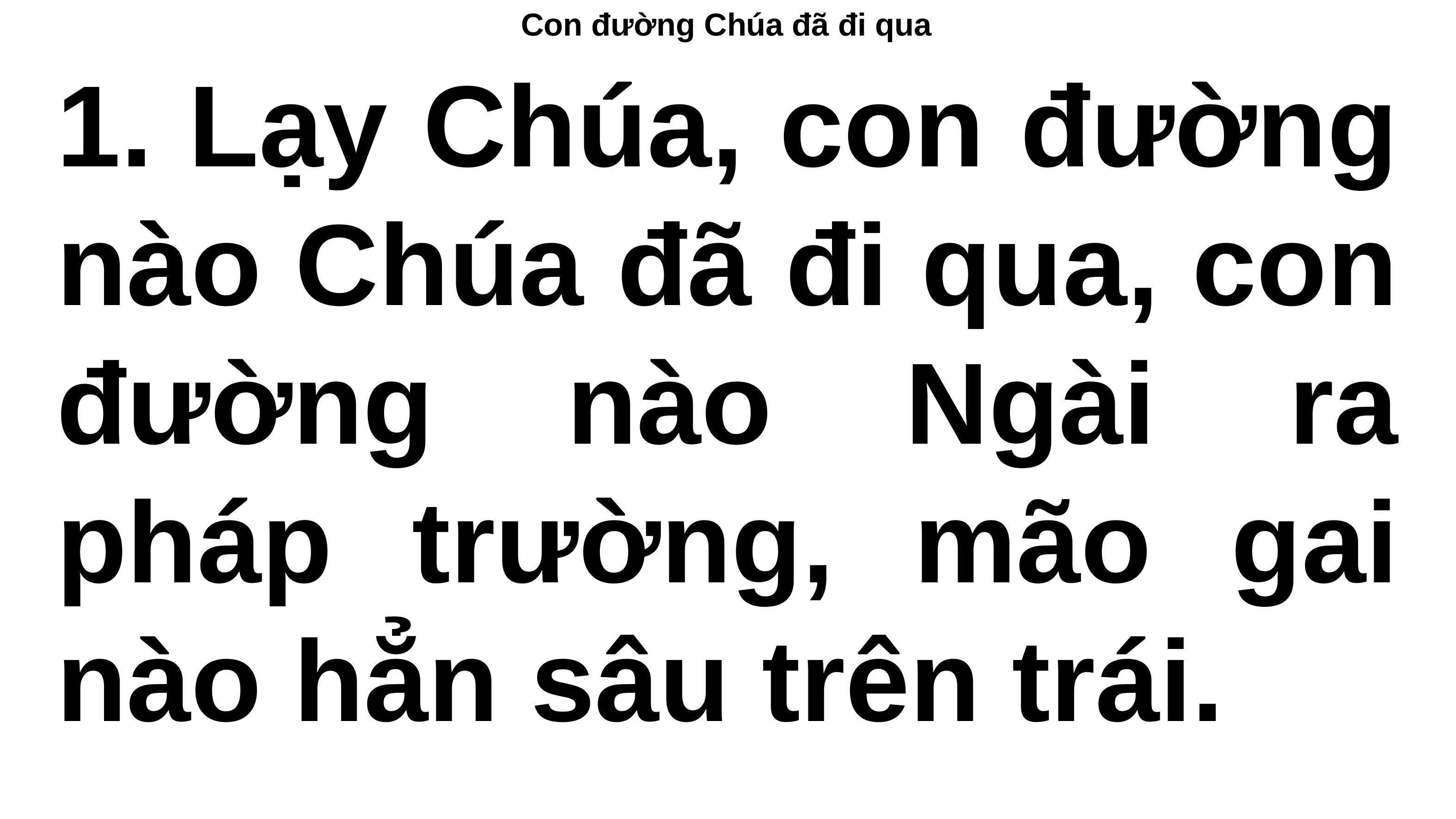

# Con đường Chúa đã đi qua
1. Lạy Chúa, con đường nào Chúa đã đi qua, con đường nào Ngài ra pháp trường, mão gai nào hẳn sâu trên trái.